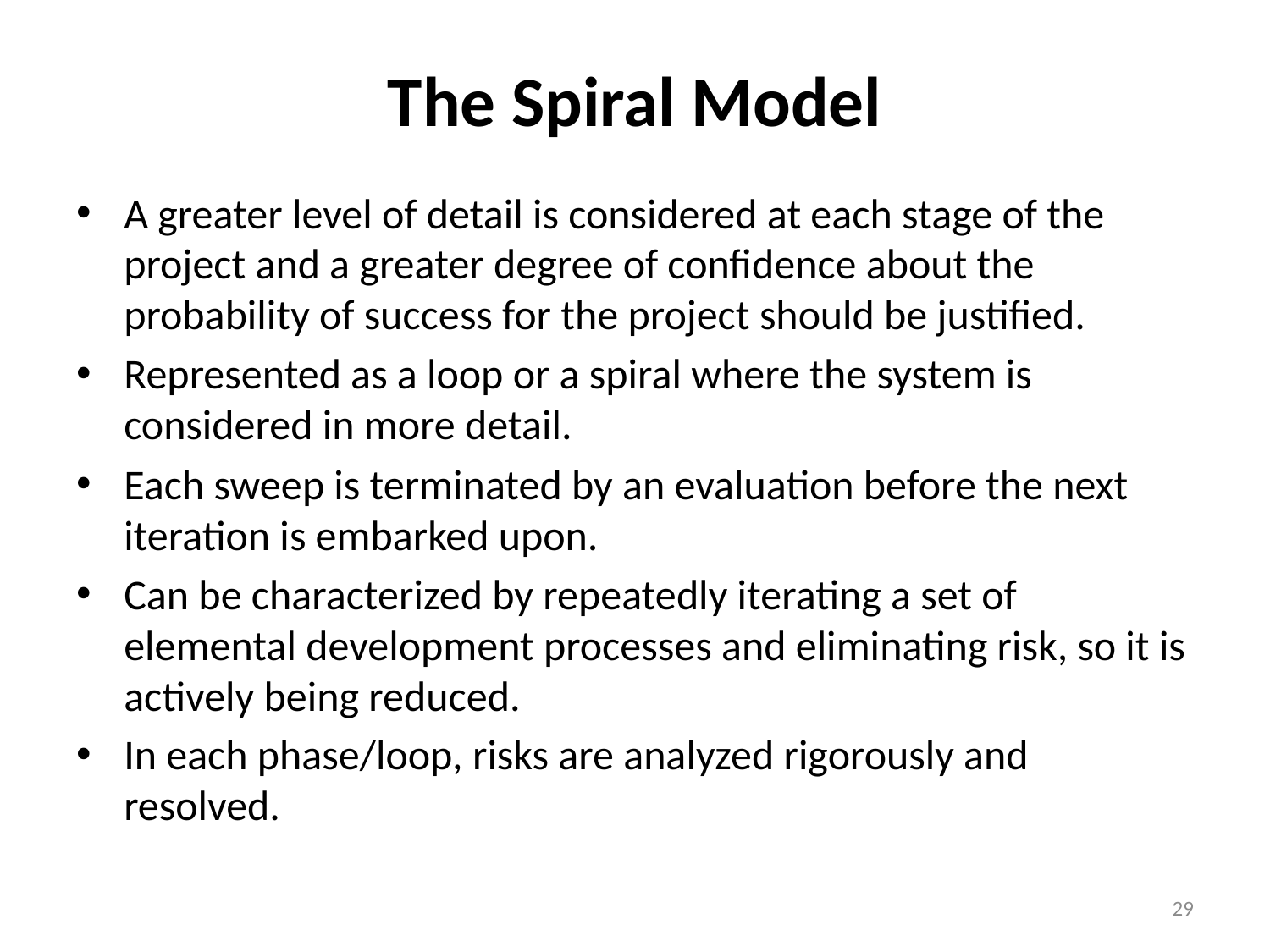

# The Spiral Model
A greater level of detail is considered at each stage of the project and a greater degree of confidence about the probability of success for the project should be justified.
Represented as a loop or a spiral where the system is considered in more detail.
Each sweep is terminated by an evaluation before the next iteration is embarked upon.
Can be characterized by repeatedly iterating a set of elemental development processes and eliminating risk, so it is actively being reduced.
In each phase/loop, risks are analyzed rigorously and resolved.
29